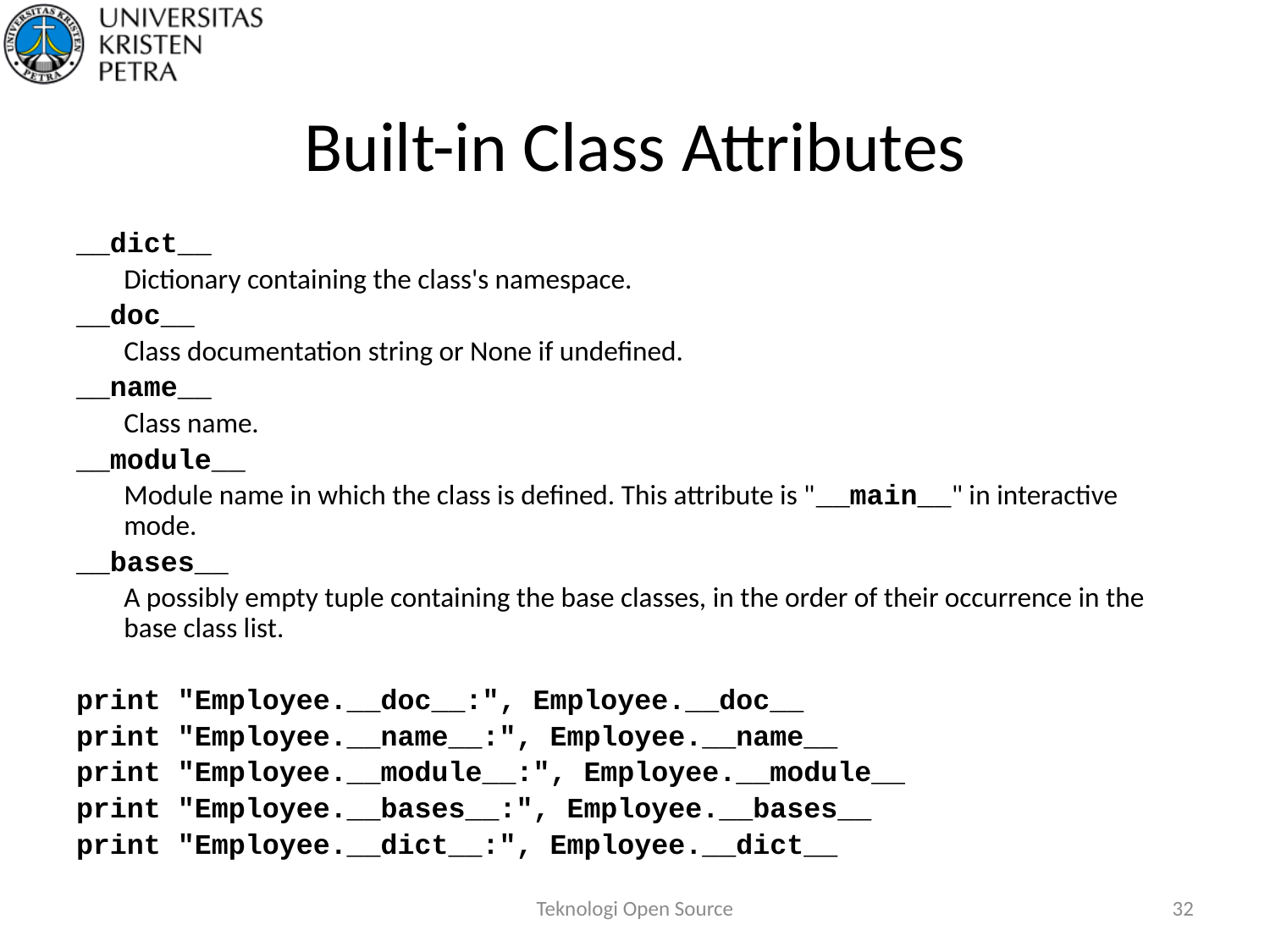

# Built-in Class Attributes
__dict__
	Dictionary containing the class's namespace.
__doc__
	Class documentation string or None if undefined.
__name__
	Class name.
__module__
	Module name in which the class is defined. This attribute is "__main__" in interactive mode.
__bases__
	A possibly empty tuple containing the base classes, in the order of their occurrence in the base class list.

print "Employee.__doc__:", Employee.__doc__
print "Employee.__name__:", Employee.__name__
print "Employee.__module__:", Employee.__module__
print "Employee.__bases__:", Employee.__bases__
print "Employee.__dict__:", Employee.__dict__
Teknologi Open Source
32